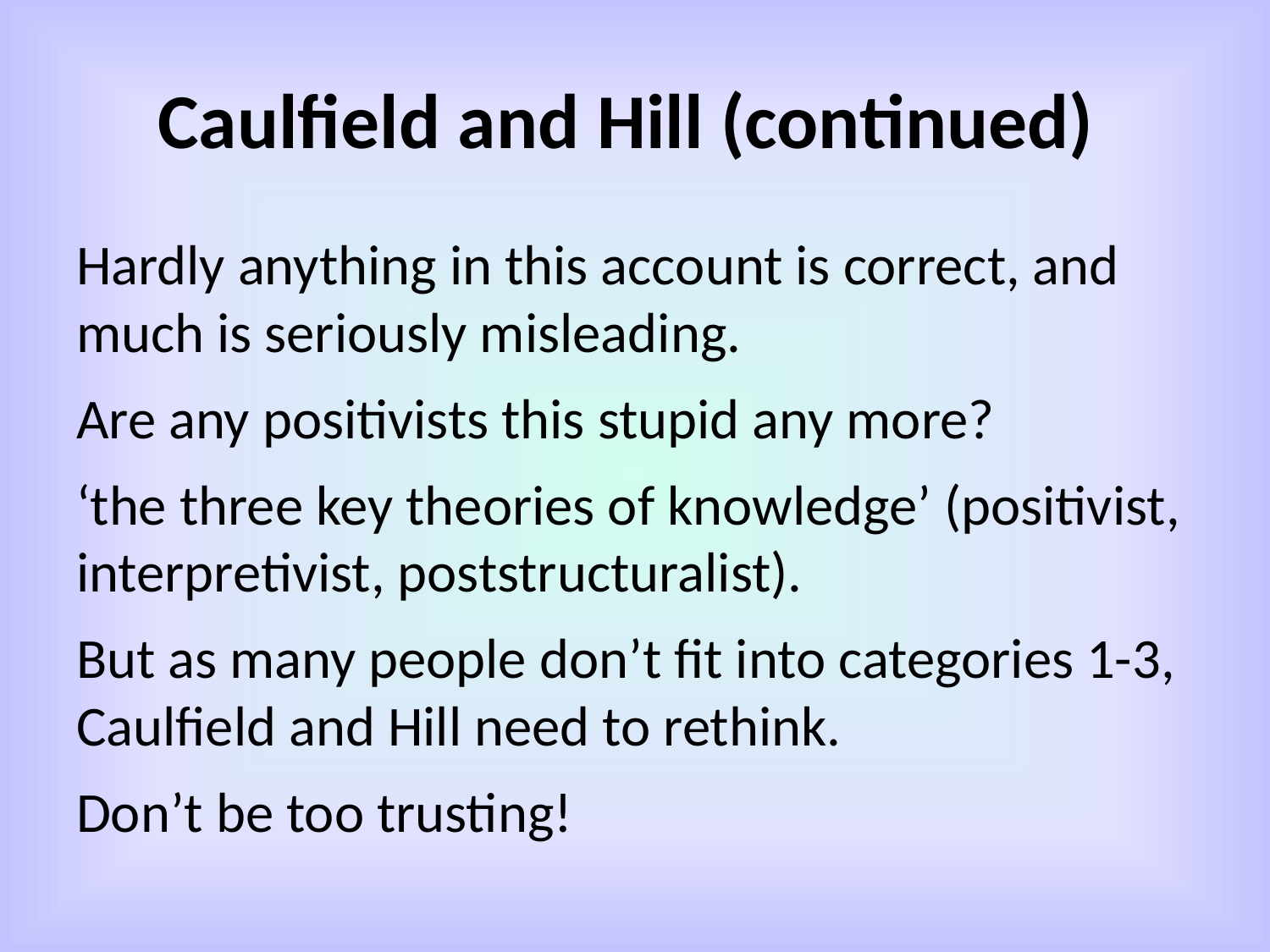

# Caulfield and Hill (continued)
Hardly anything in this account is correct, and much is seriously misleading.
Are any positivists this stupid any more?
‘the three key theories of knowledge’ (positivist, interpretivist, poststructuralist).
But as many people don’t fit into categories 1-3, Caulfield and Hill need to rethink.
Don’t be too trusting!